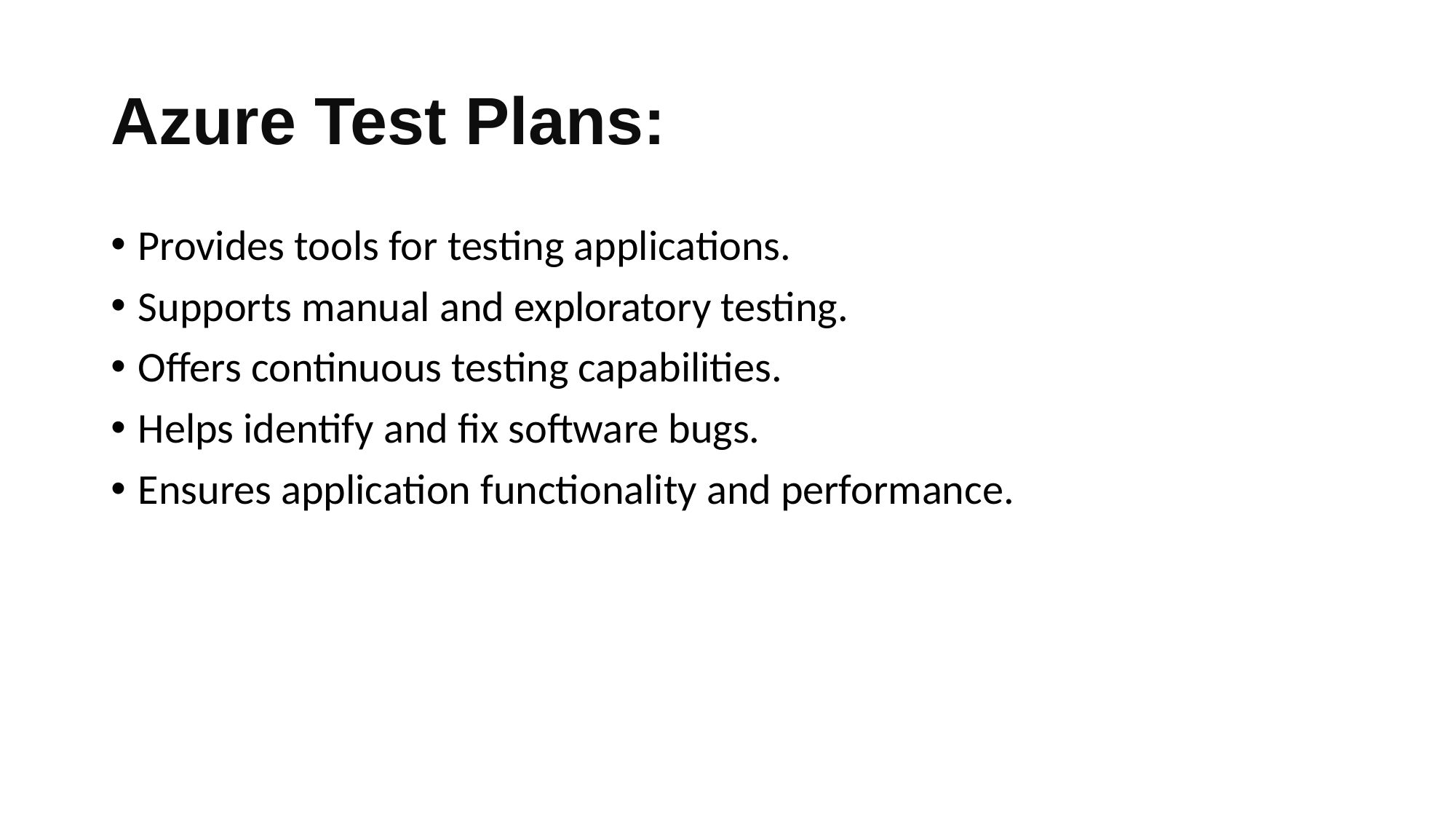

# Azure Test Plans:
Provides tools for testing applications.
Supports manual and exploratory testing.
Offers continuous testing capabilities.
Helps identify and fix software bugs.
Ensures application functionality and performance.